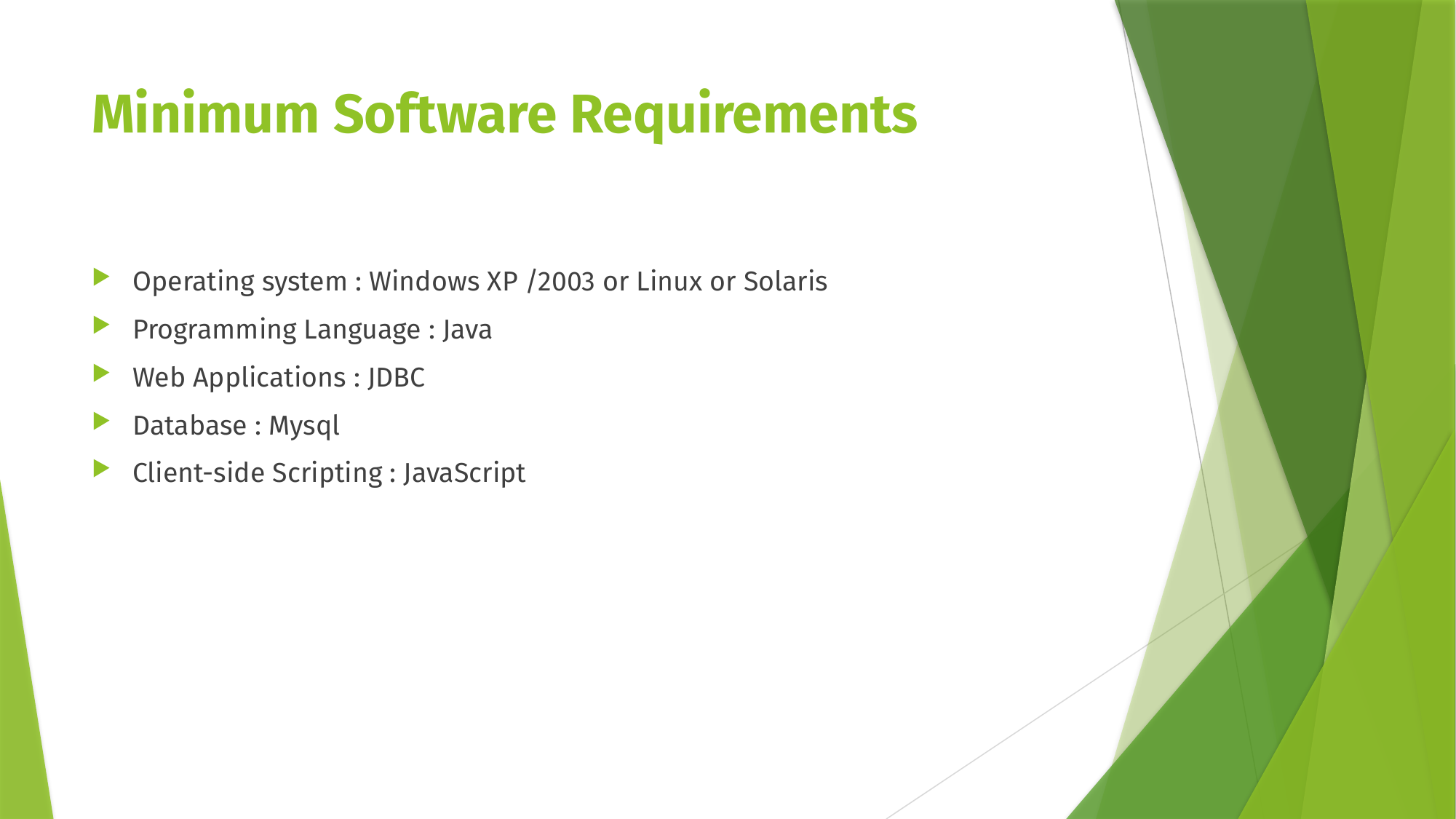

# Minimum Software Requirements
Operating system : Windows XP /2003 or Linux or Solaris
Programming Language : Java
Web Applications : JDBC
Database : Mysql
Client-side Scripting : JavaScript